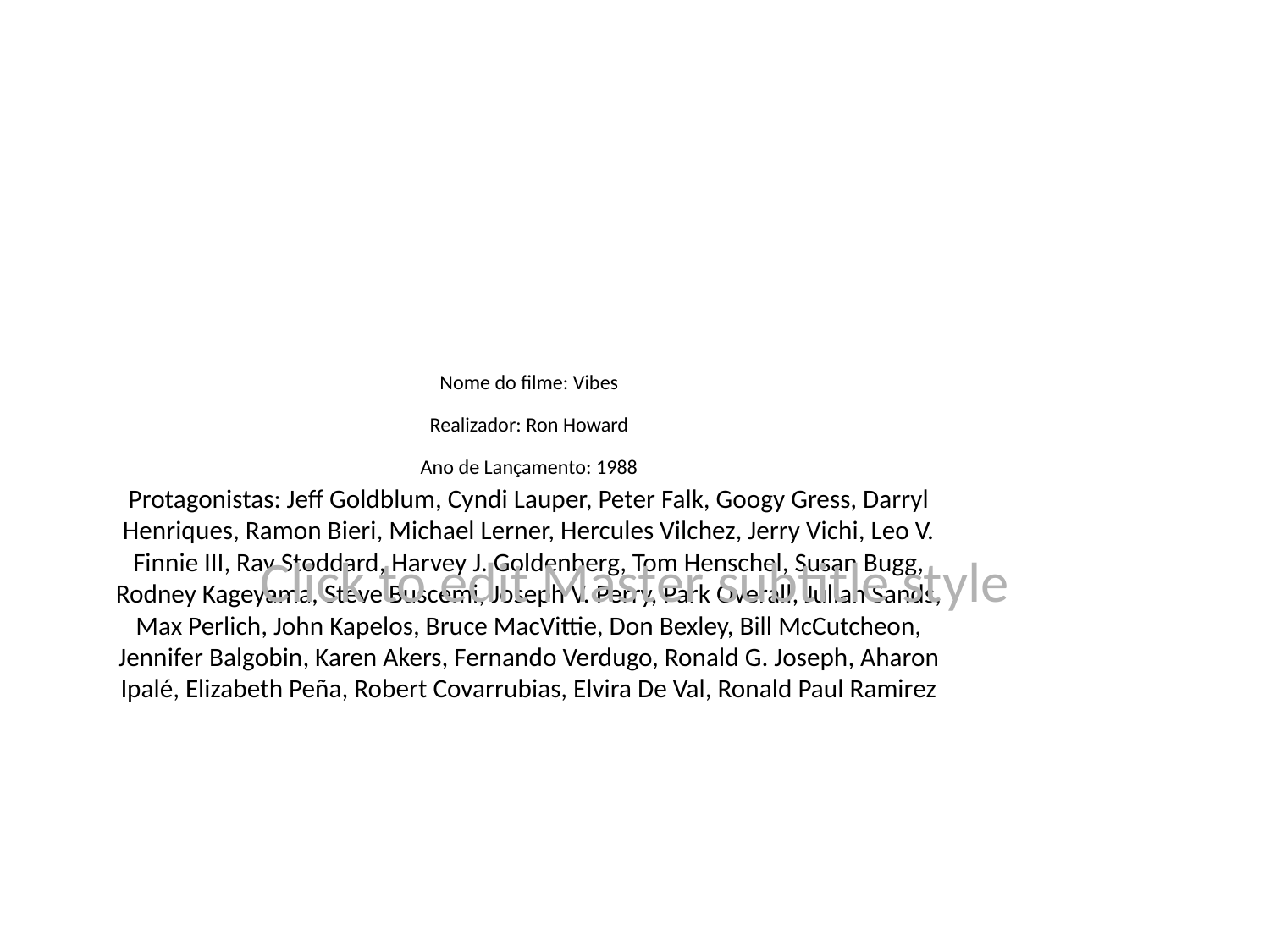

# Nome do filme: Vibes
Realizador: Ron Howard
Ano de Lançamento: 1988
Protagonistas: Jeff Goldblum, Cyndi Lauper, Peter Falk, Googy Gress, Darryl Henriques, Ramon Bieri, Michael Lerner, Hercules Vilchez, Jerry Vichi, Leo V. Finnie III, Ray Stoddard, Harvey J. Goldenberg, Tom Henschel, Susan Bugg, Rodney Kageyama, Steve Buscemi, Joseph V. Perry, Park Overall, Julian Sands, Max Perlich, John Kapelos, Bruce MacVittie, Don Bexley, Bill McCutcheon, Jennifer Balgobin, Karen Akers, Fernando Verdugo, Ronald G. Joseph, Aharon Ipalé, Elizabeth Peña, Robert Covarrubias, Elvira De Val, Ronald Paul Ramirez
Click to edit Master subtitle style